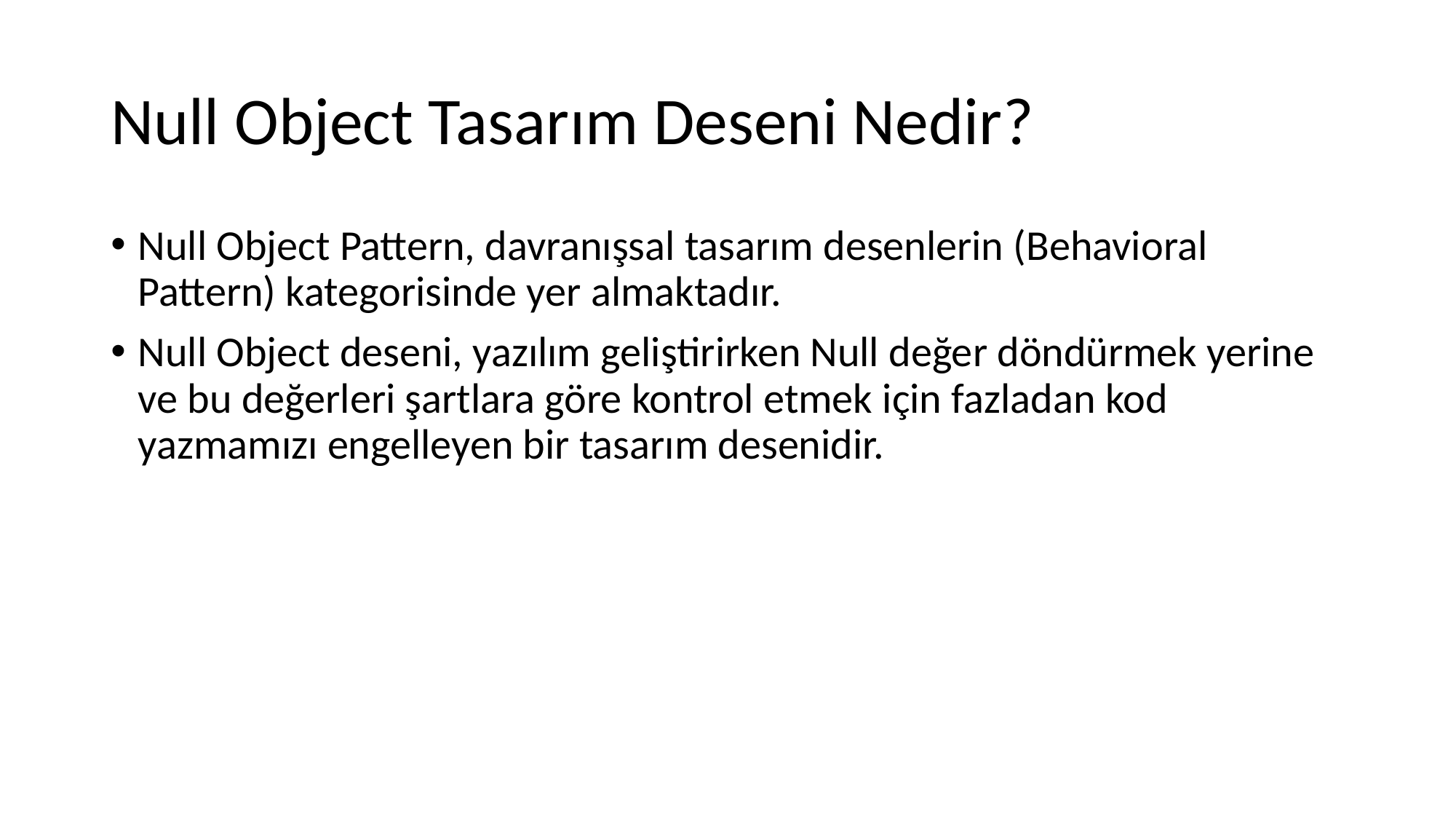

# Null Object Tasarım Deseni Nedir?
Null Object Pattern, davranışsal tasarım desenlerin (Behavioral Pattern) kategorisinde yer almaktadır.
Null Object deseni, yazılım geliştirirken Null değer döndürmek yerine ve bu değerleri şartlara göre kontrol etmek için fazladan kod yazmamızı engelleyen bir tasarım desenidir.